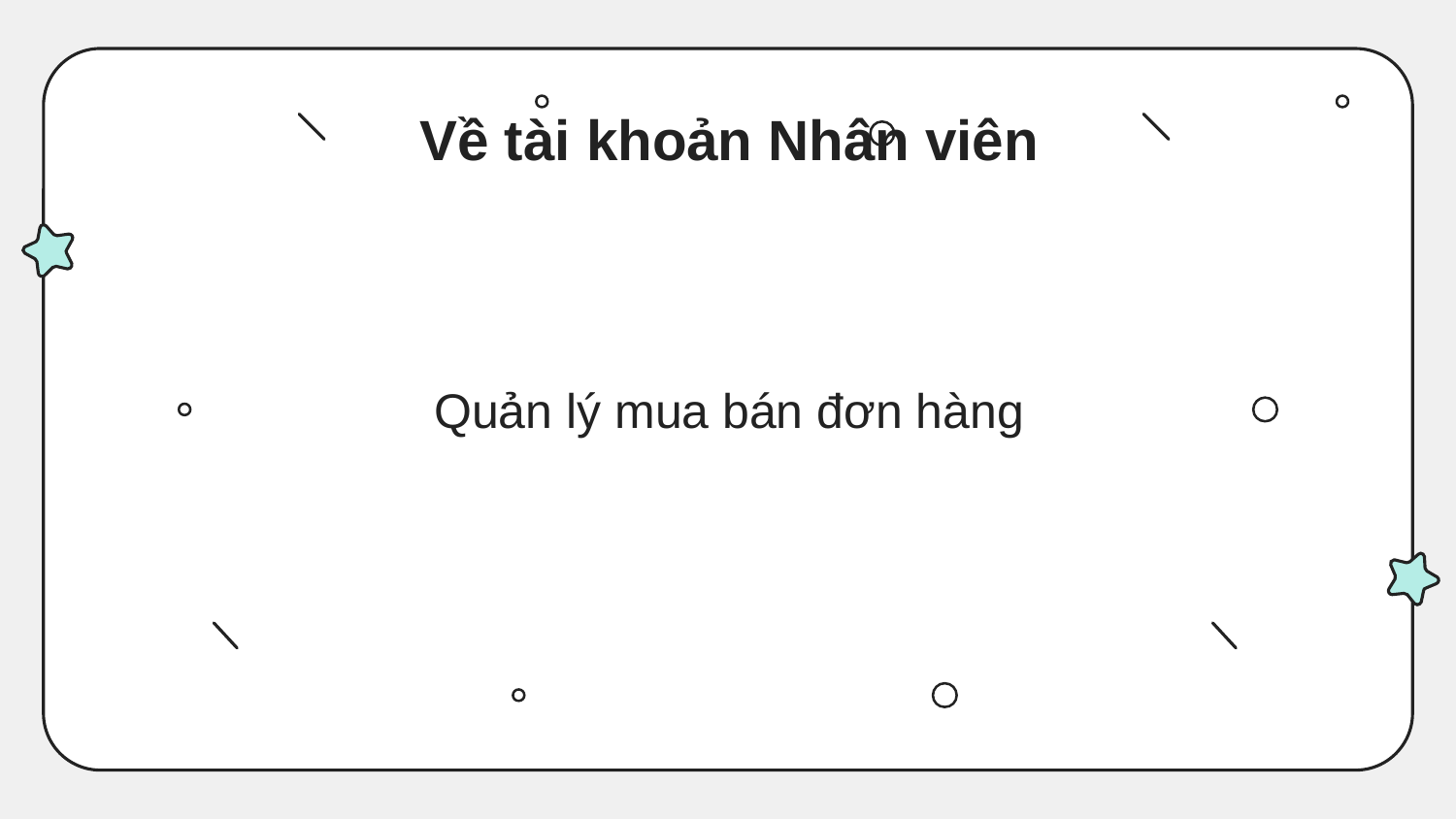

# Về tài khoản Nhân viên
Quản lý mua bán đơn hàng